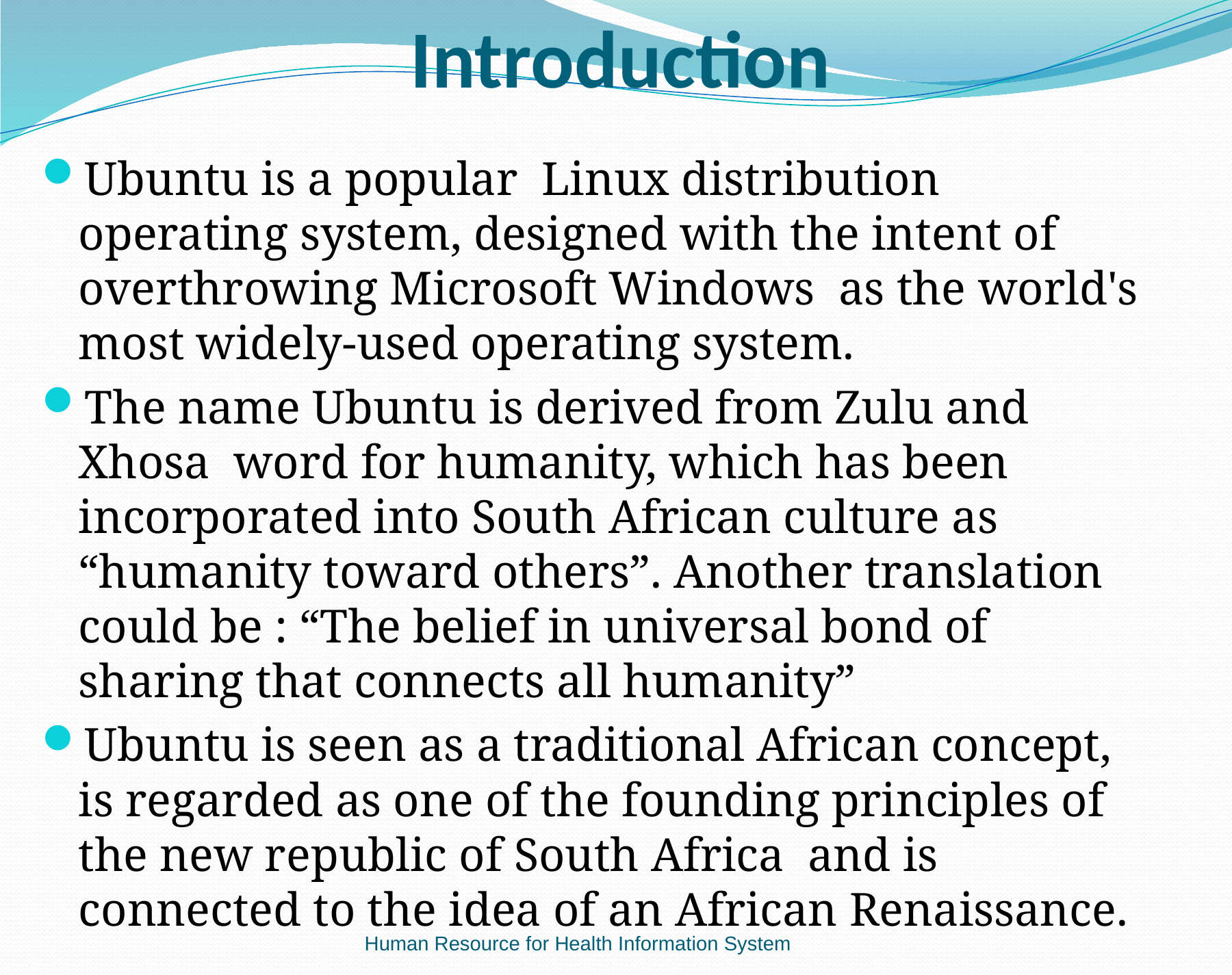

# Introduction
Ubuntu is a popular  Linux distribution operating system, designed with the intent of overthrowing Microsoft Windows  as the world's most widely-used operating system.
The name Ubuntu is derived from Zulu and Xhosa  word for humanity, which has been incorporated into South African culture as “humanity toward others”. Another translation could be : “The belief in universal bond of sharing that connects all humanity”
Ubuntu is seen as a traditional African concept, is regarded as one of the founding principles of the new republic of South Africa  and is connected to the idea of an African Renaissance.

Human Resource for Health Information System